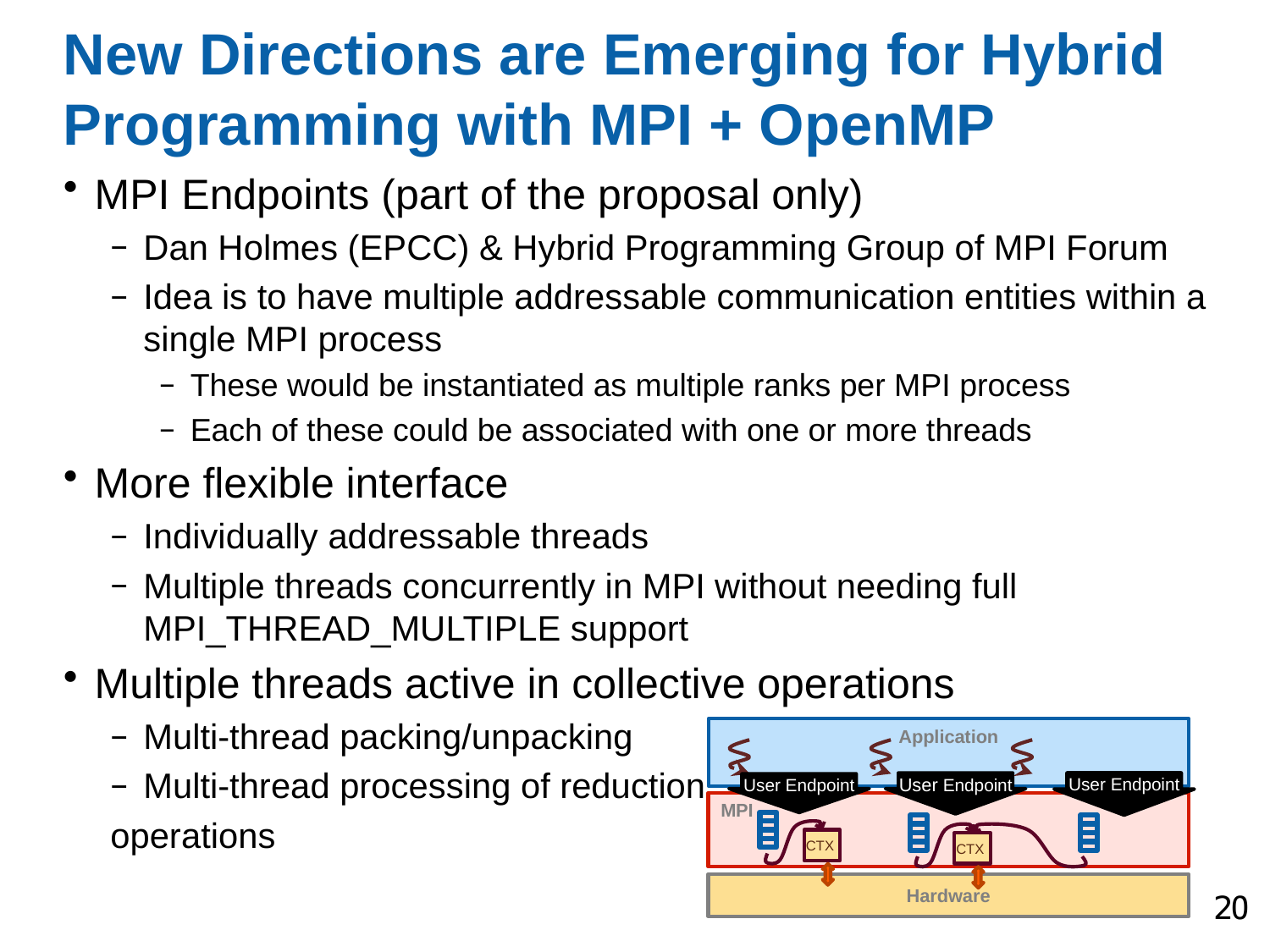

# New Directions are Emerging for Hybrid Programming with MPI + OpenMP
MPI Endpoints (part of the proposal only)
Dan Holmes (EPCC) & Hybrid Programming Group of MPI Forum
Idea is to have multiple addressable communication entities within a single MPI process
These would be instantiated as multiple ranks per MPI process
Each of these could be associated with one or more threads
More flexible interface
Individually addressable threads
Multiple threads concurrently in MPI without needing full MPI_THREAD_MULTIPLE support
Multiple threads active in collective operations
Multi-thread packing/unpacking
Multi-thread processing of reduction
operations

Application

User Endpoint
MPI

CTX

Hardware

CTX

User Endpoint
User Endpoint
20